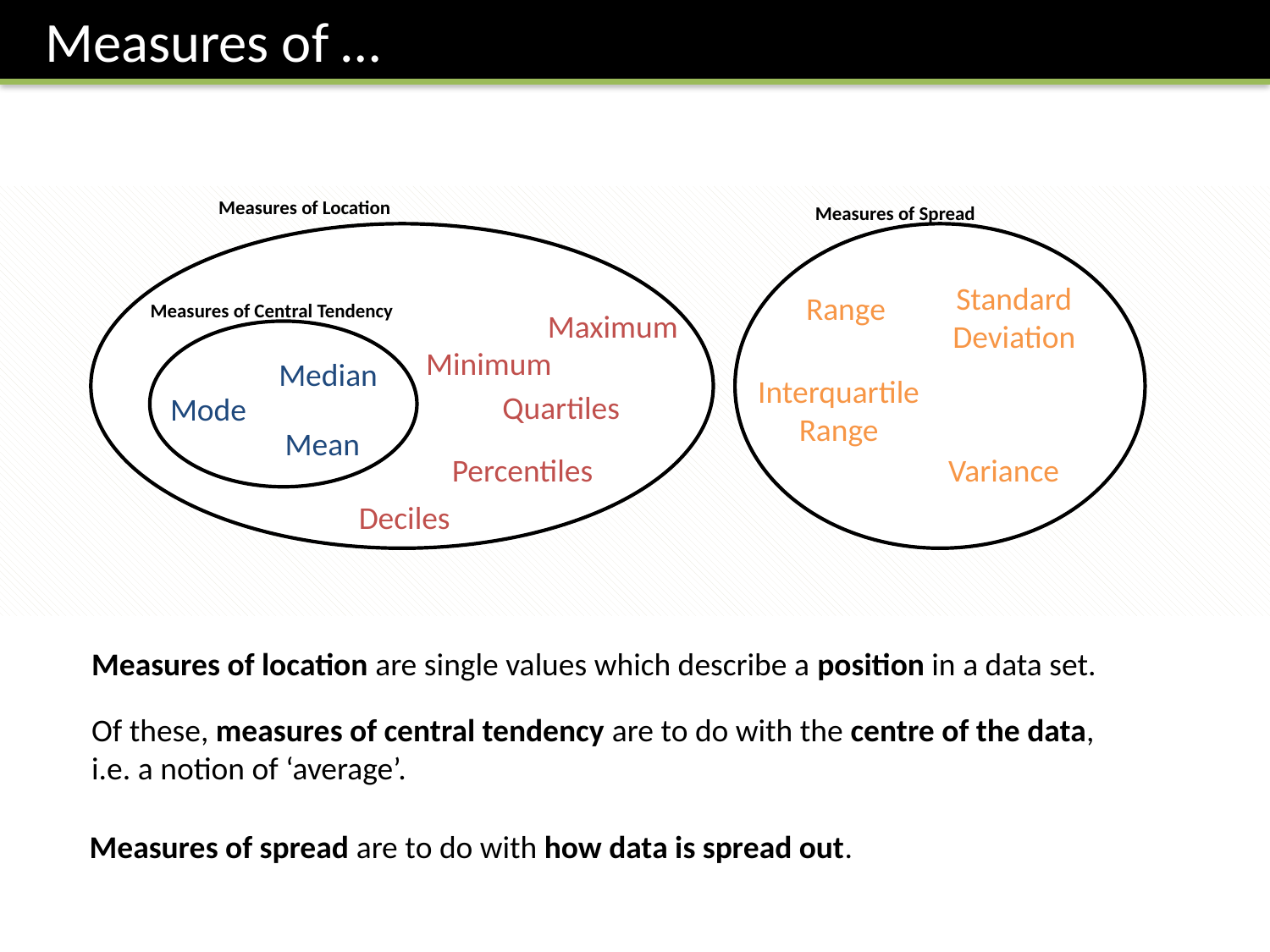

Measures of …

Measures of Location
Measures of Spread

Standard Deviation
Range
Measures of Central Tendency
Maximum

Minimum
Median
Interquartile Range
Quartiles
Mode
Mean
Variance
Percentiles
Deciles
Measures of location are single values which describe a position in a data set.
Of these, measures of central tendency are to do with the centre of the data, i.e. a notion of ‘average’.
Measures of spread are to do with how data is spread out.